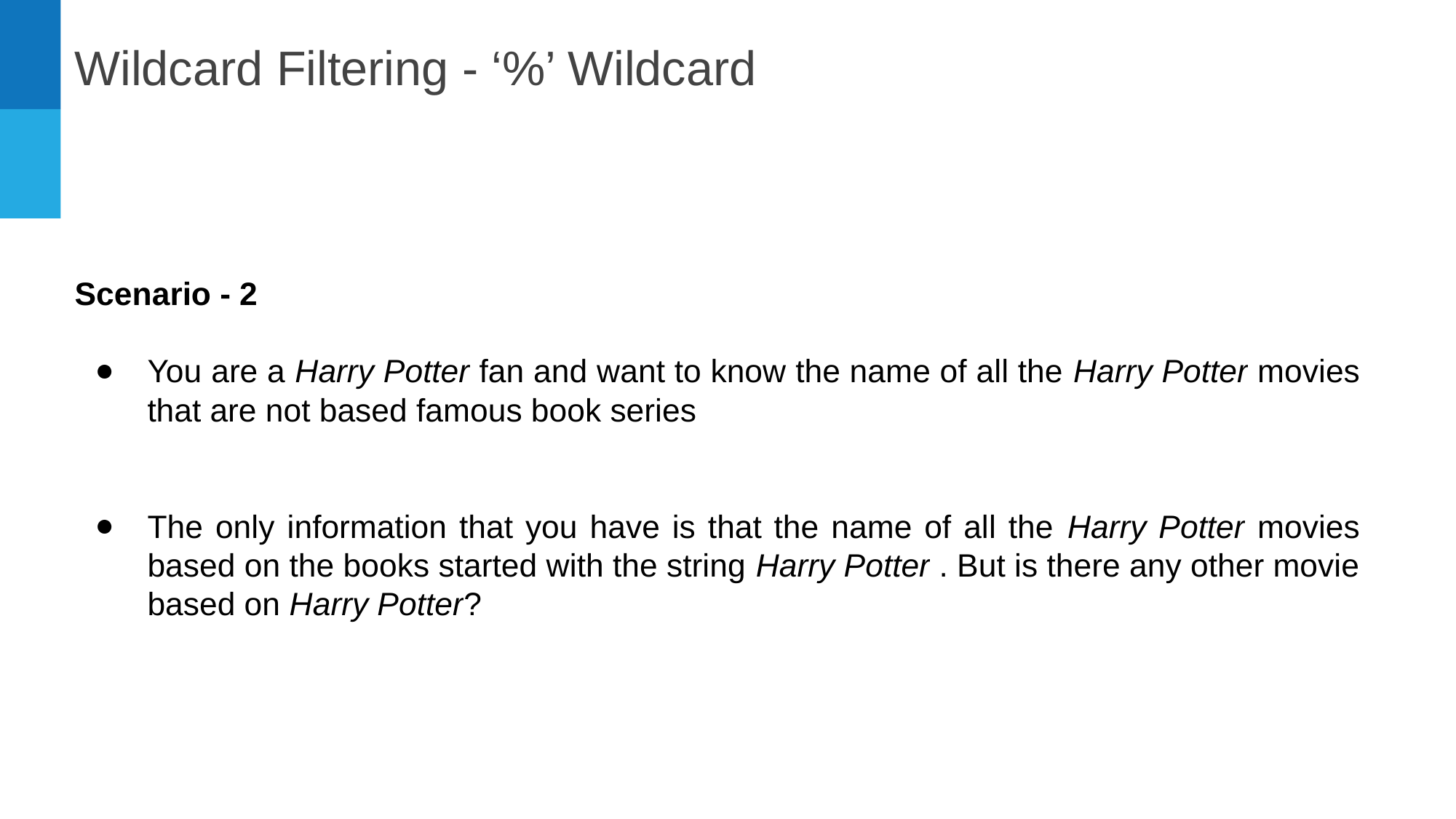

Wildcard Filtering - ‘%’ Wildcard

Scenario - 2

You are a Harry Potter fan and want to know the name of all the Harry Potter movies that are not based famous book series

The only information that you have is that the name of all the Harry Potter movies based on the books started with the string Harry Potter . But is there any other movie based on Harry Potter?